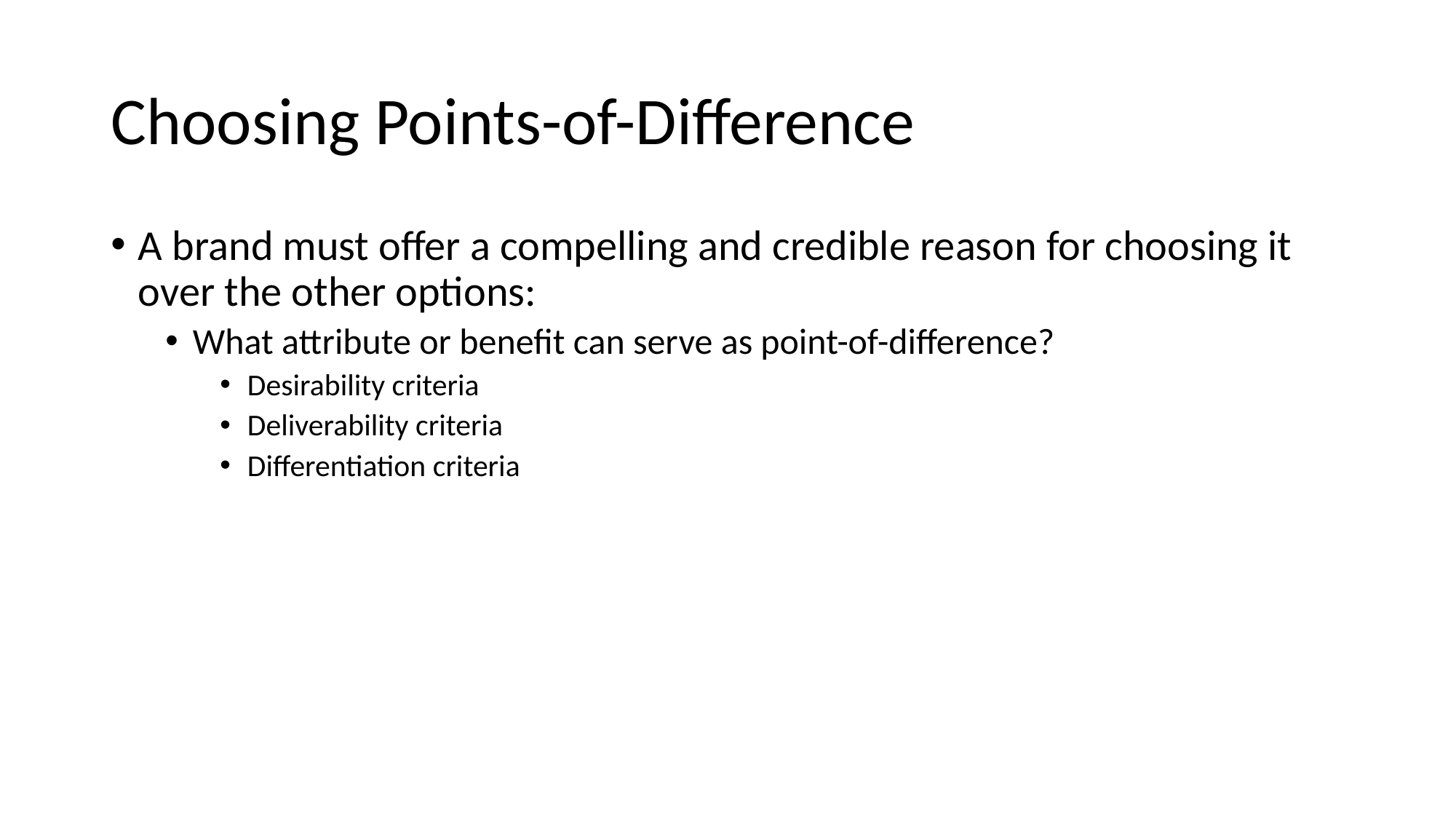

# Choosing Points-of-Difference
A brand must offer a compelling and credible reason for choosing it over the other options:
What attribute or benefit can serve as point-of-difference?
Desirability criteria
Deliverability criteria
Differentiation criteria